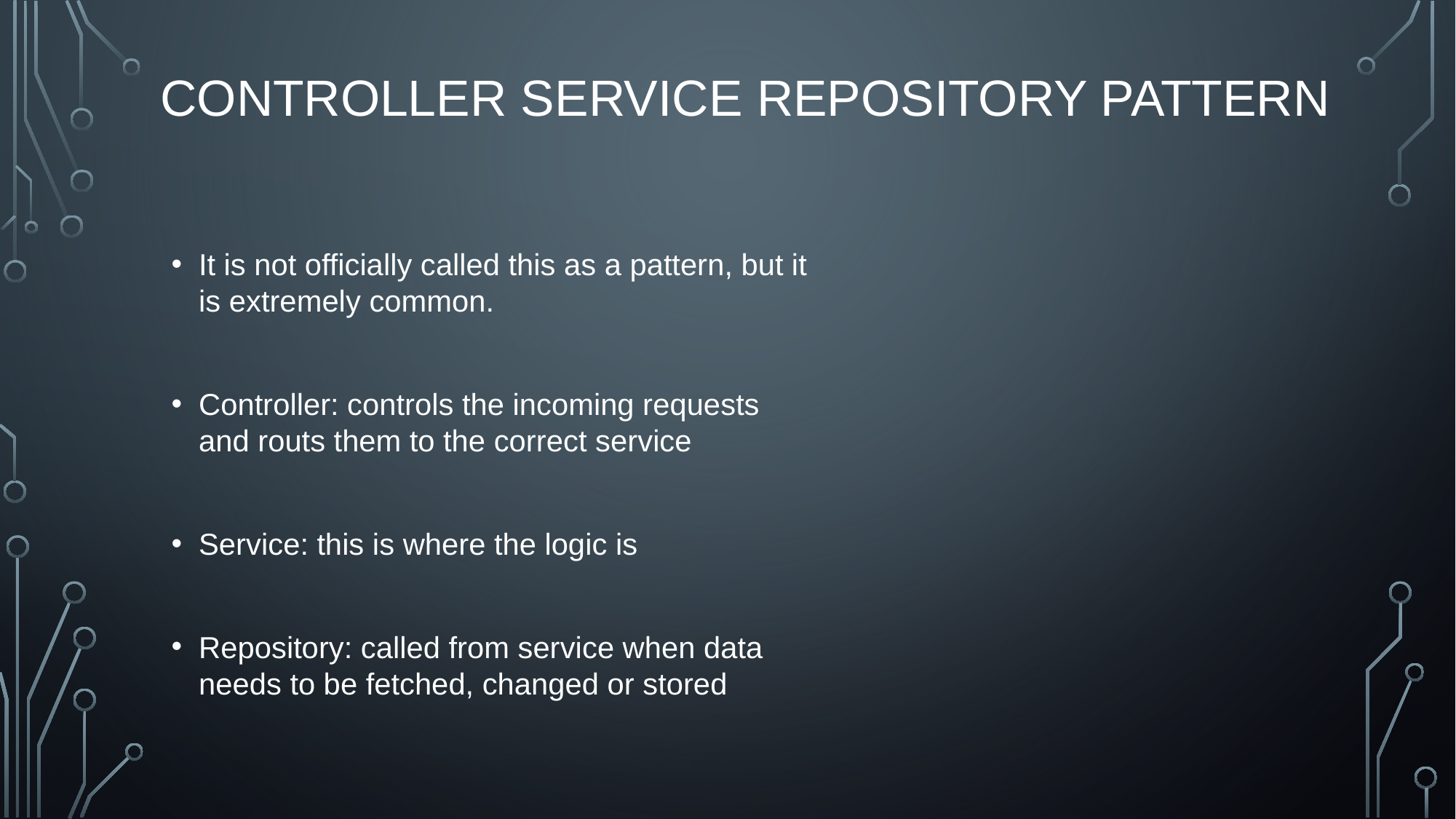

# CONTROLLER SERVICE REPOSITORY PATTERN

It is not officially called this as a pattern, but it is extremely common.

Controller: controls the incoming requests and routs them to the correct service

Service: this is where the logic is

Repository: called from service when data needs to be fetched, changed or stored